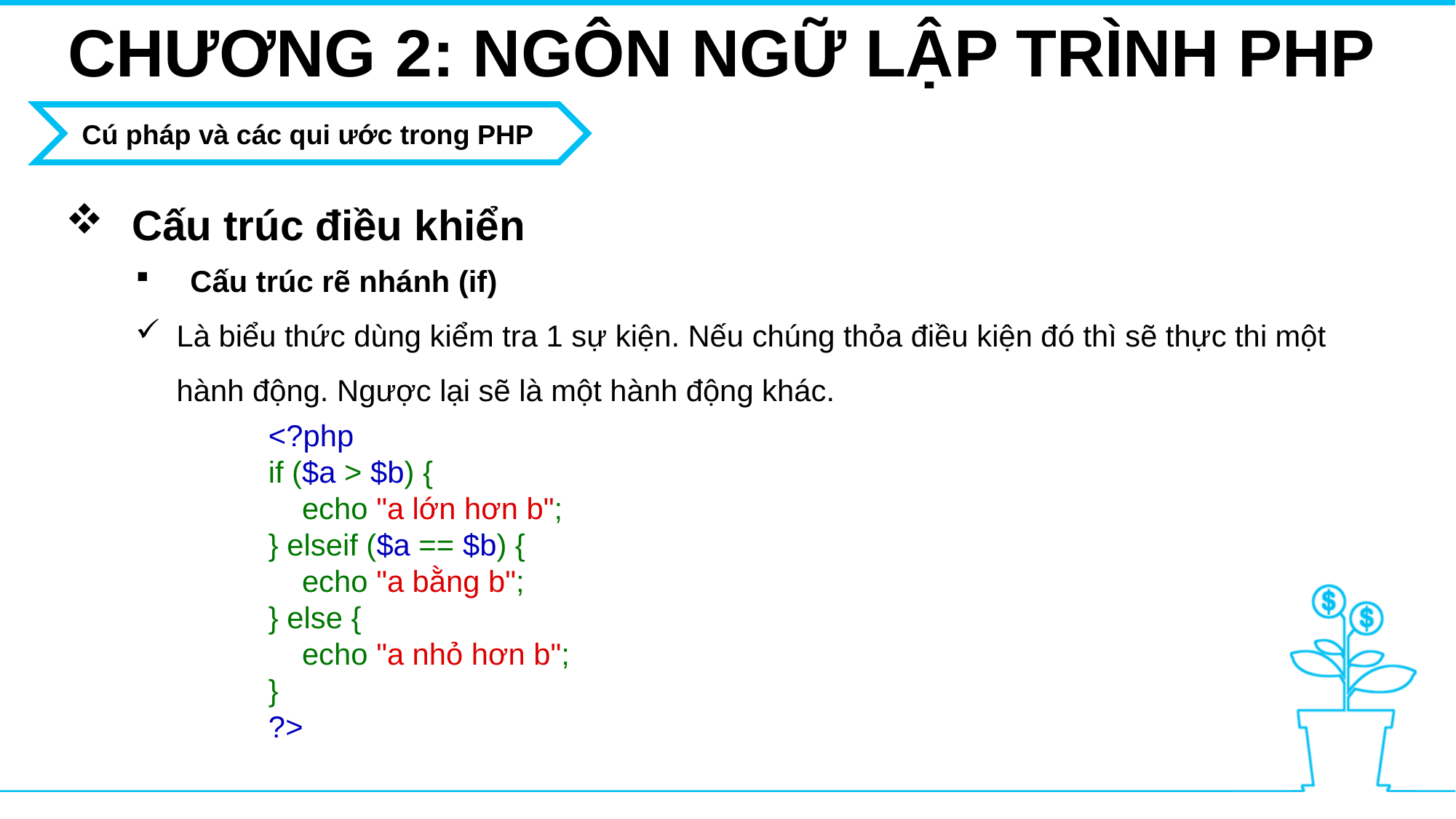

CHƯƠNG 2: NGÔN NGỮ LẬP TRÌNH PHP
Cú pháp và các qui ước trong PHP
 Cấu trúc điều khiển
Cấu trúc rẽ nhánh (if)
Là biểu thức dùng kiểm tra 1 sự kiện. Nếu chúng thỏa điều kiện đó thì sẽ thực thi một hành động. Ngược lại sẽ là một hành động khác.
<?php
if ($a > $b) {
    echo "a lớn hơn b";
} elseif ($a == $b) {
    echo "a bằng b";
} else {
    echo "a nhỏ hơn b";
}
?>